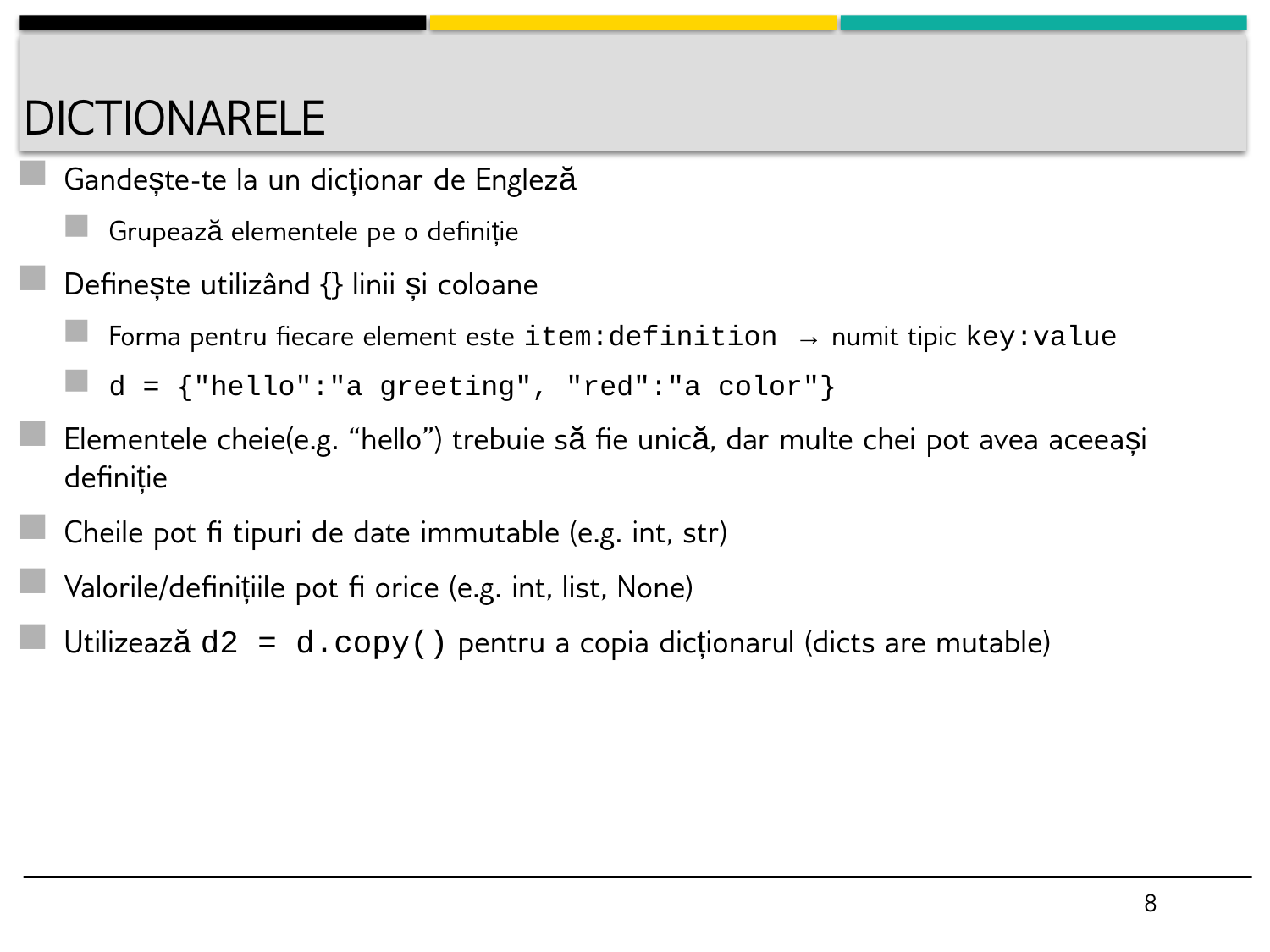

# Dictionarele
Gandește-te la un dicționar de Engleză
Grupează elementele pe o definiție
Definește utilizând {} linii și coloane
Forma pentru fiecare element este item:definition → numit tipic key:value
d = {"hello":"a greeting", "red":"a color"}
Elementele cheie(e.g. “hello”) trebuie să fie unică, dar multe chei pot avea aceeași definiție
Cheile pot fi tipuri de date immutable (e.g. int, str)
Valorile/definițiile pot fi orice (e.g. int, list, None)
Utilizează d2 = d.copy() pentru a copia dicționarul (dicts are mutable)
8